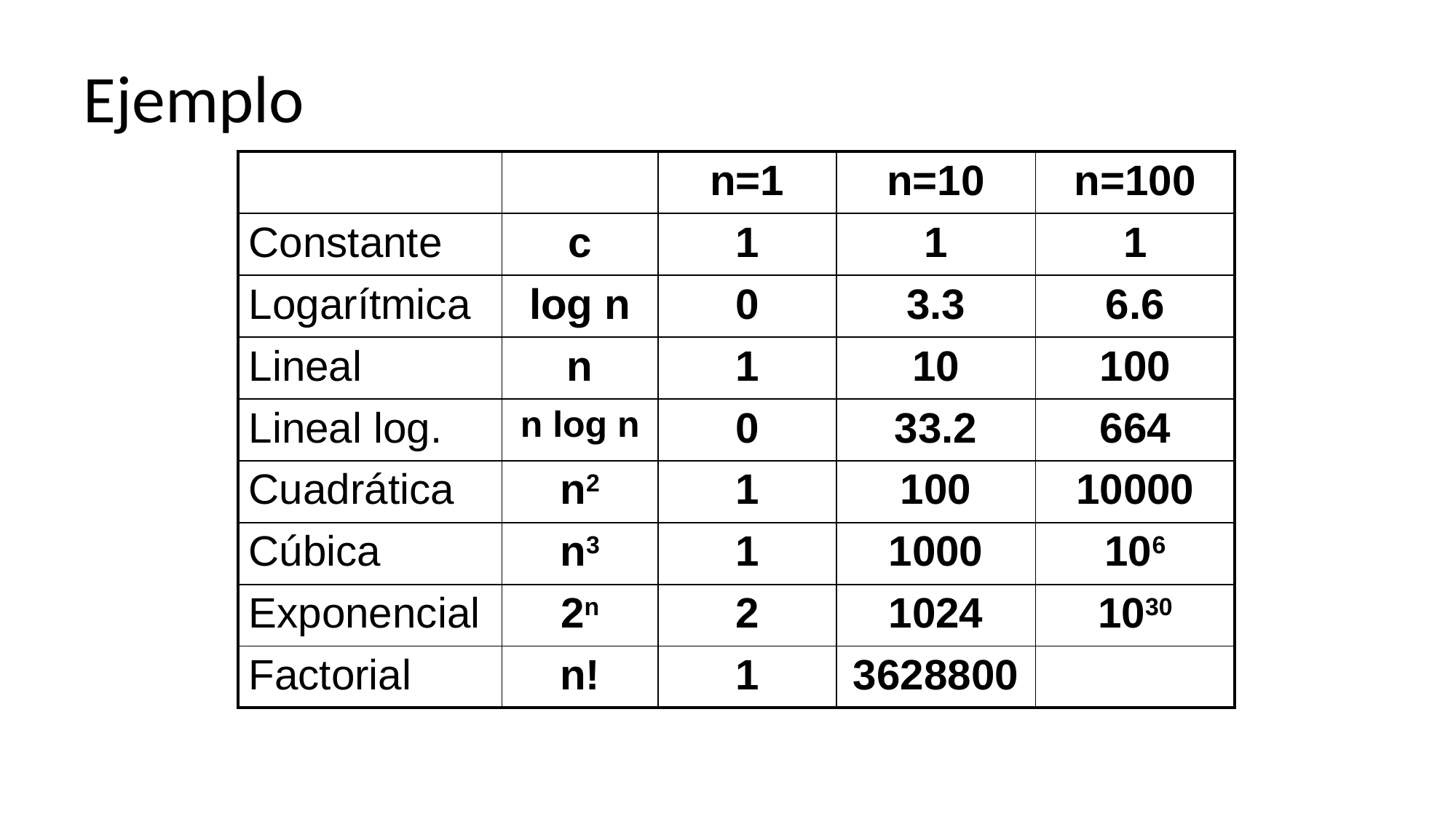

# Ejemplo
|  |  | n=1 | n=10 | n=100 |
| --- | --- | --- | --- | --- |
| Constante | c | 1 | 1 | 1 |
| Logarítmica | log n | 0 | 3.3 | 6.6 |
| Lineal | n | 1 | 10 | 100 |
| Lineal log. | n log n | 0 | 33.2 | 664 |
| Cuadrática | n2 | 1 | 100 | 10000 |
| Cúbica | n3 | 1 | 1000 | 106 |
| Exponencial | 2n | 2 | 1024 | 1030 |
| Factorial | n! | 1 | 3628800 |  |